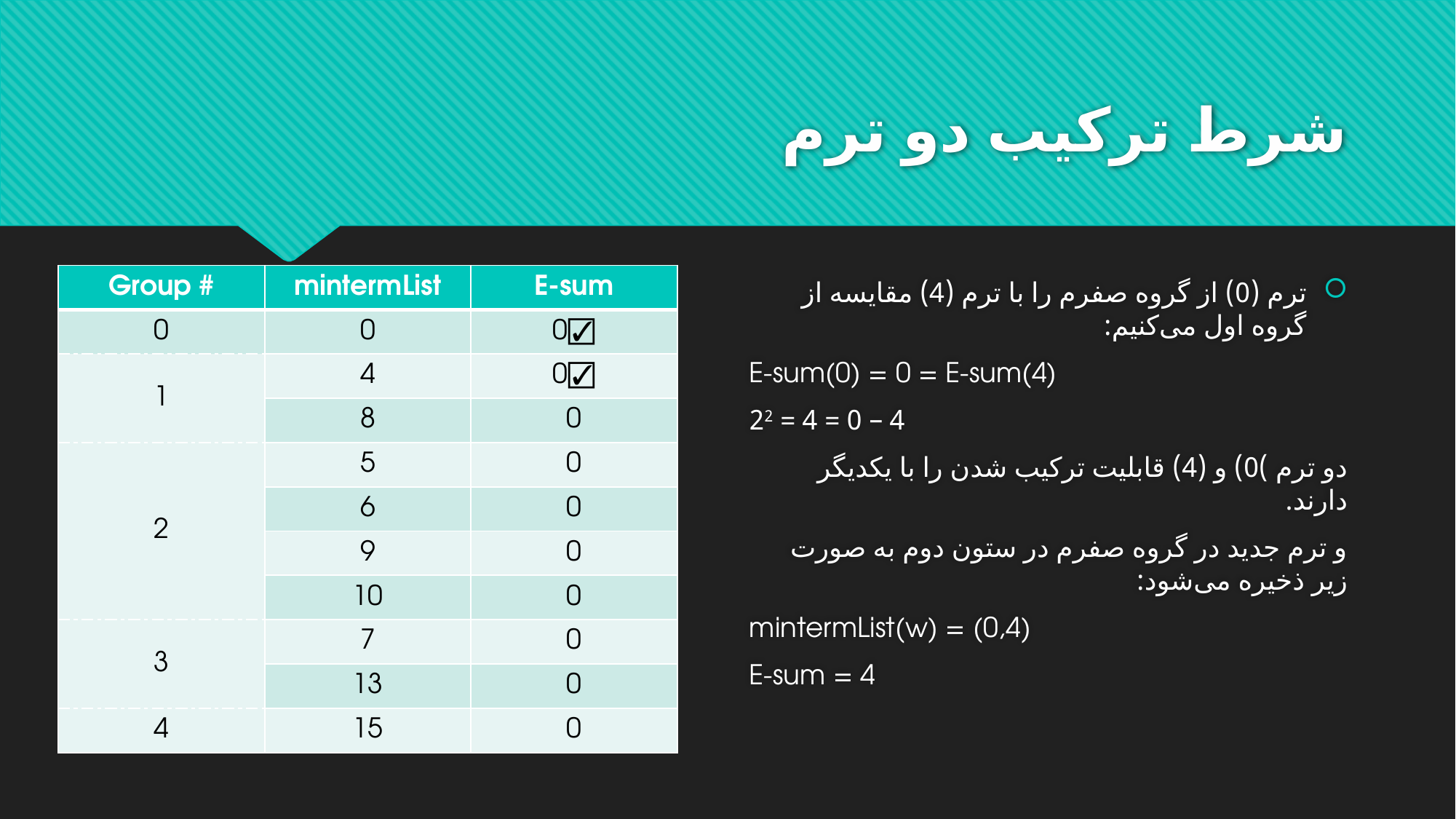

# شرط ترکیب دو ترم
| Group # | mintermList | E-sum |
| --- | --- | --- |
| 0 | 0 | 0☑️ |
| 1 | 4 | 0☑️ |
|  | 8 | 0 |
| 2 | 5 | 0 |
|  | 6 | 0 |
|  | 9 | 0 |
|  | 10 | 0 |
| 3 | 7 | 0 |
|  | 13 | 0 |
| 4 | 15 | 0 |
ترم (0) از گروه صفرم را با ترم (4) مقایسه از گروه اول می‌کنیم:
E-sum(0) = 0 = E-sum(4)
 4 – 0 = 4 = 22
دو ترم )0) و (4) قابلیت ترکیب شدن را با یکدیگر دارند.
و ترم جدید در گروه صفرم در ستون دوم به صورت زیر ذخیره می‌شود:
mintermList(w) = (0,4)
E-sum = 4